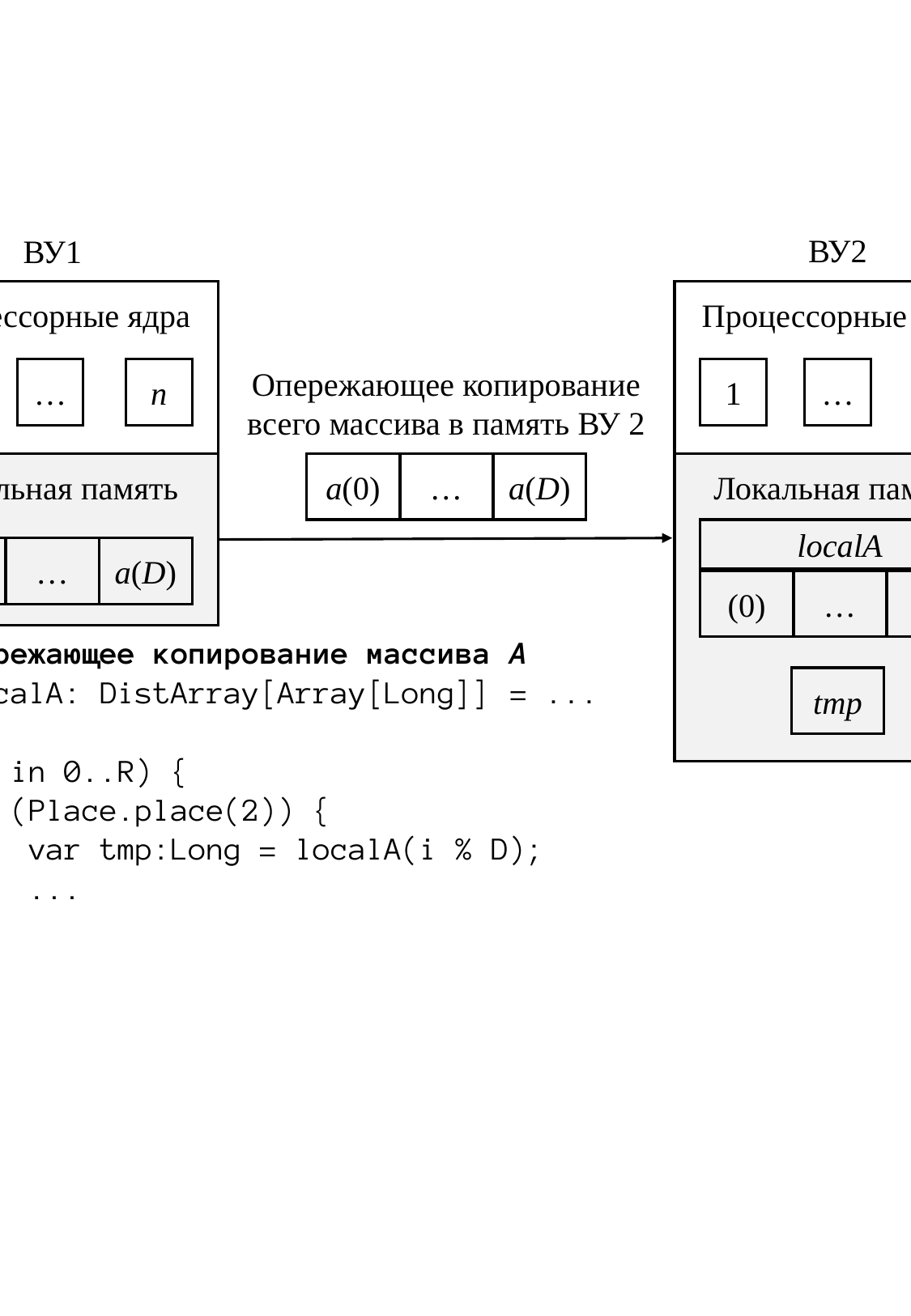

ВУ2
ВУ1
Процессорные ядра
Процессорные ядра
Опережающее копирование
всего массива в память ВУ 2
1
…
n
1
…
n
Локальная память
Локальная память
a(0)
…
a(D)
localA
a(0)
…
a(D)
(0)
…
(D)
// Опережающее копирование массива A
val localA: DistArray[Array[Long]] = ...

for (i in 0..R) {
    at (Place.place(2)) {
        var tmp:Long = localA(i % D);
        ...
  }
}
tmp